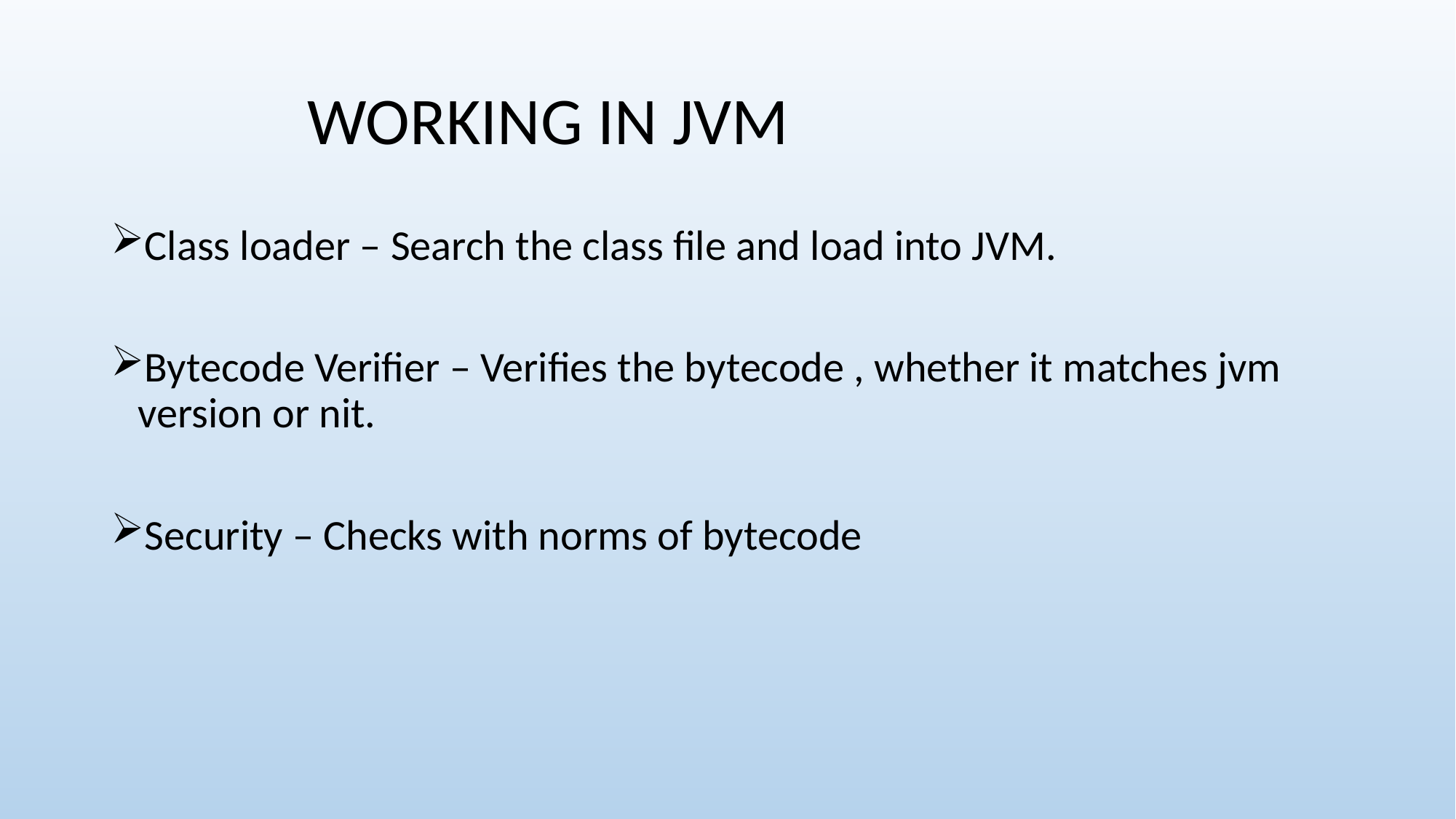

# WORKING IN JVM
Class loader – Search the class file and load into JVM.

Bytecode Verifier – Verifies the bytecode , whether it matches jvm version or nit.

Security – Checks with norms of bytecode